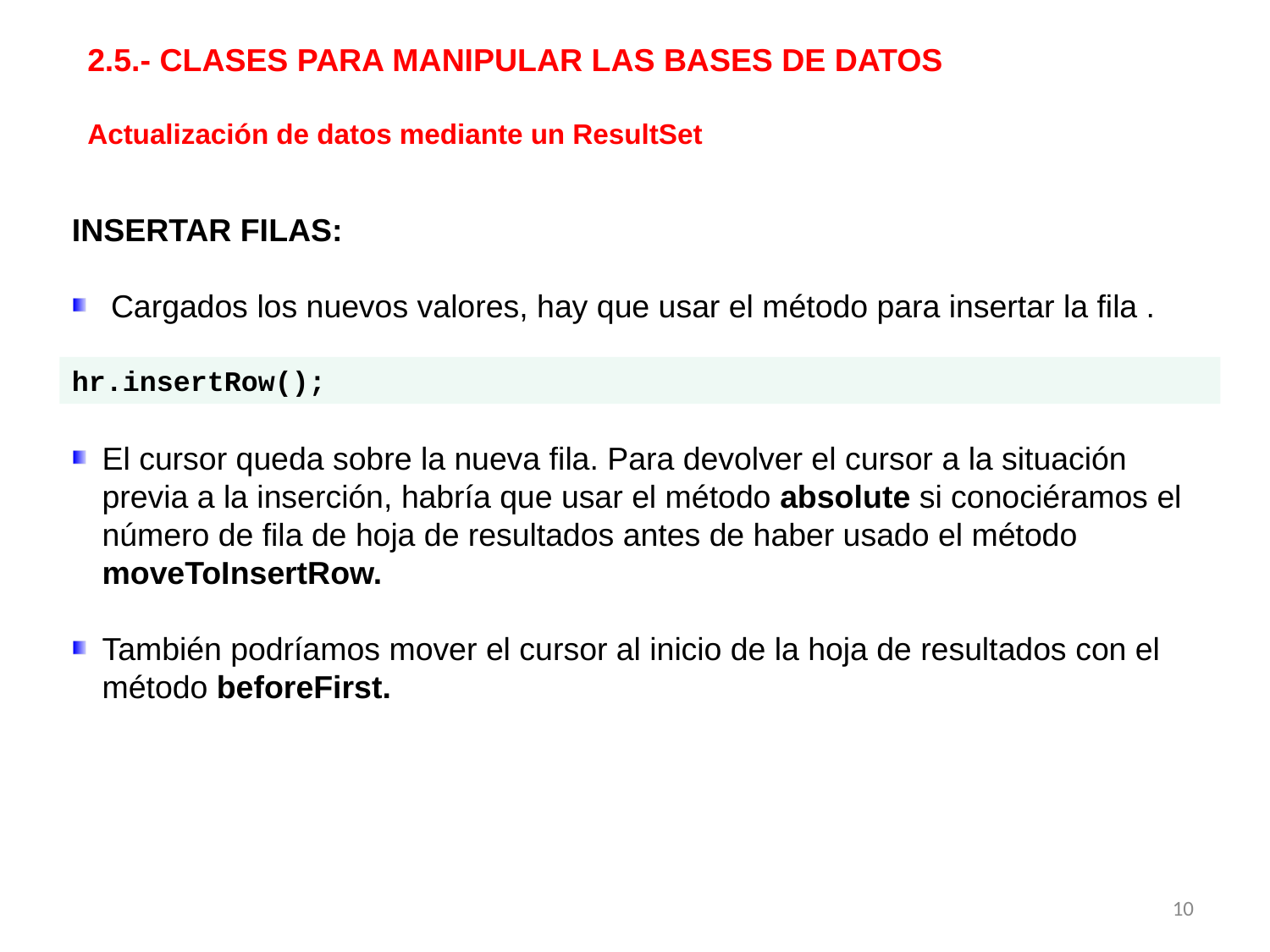

2.5.- CLASES PARA MANIPULAR LAS BASES DE DATOS

Actualización de datos mediante un ResultSet

INSERTAR FILAS:

 Cargados los nuevos valores, hay que usar el método para insertar la fila .

El cursor queda sobre la nueva fila. Para devolver el cursor a la situación previa a la inserción, habría que usar el método absolute si conociéramos el número de fila de hoja de resultados antes de haber usado el método moveToInsertRow.

También podríamos mover el cursor al inicio de la hoja de resultados con el método beforeFirst.

hr.insertRow();
10